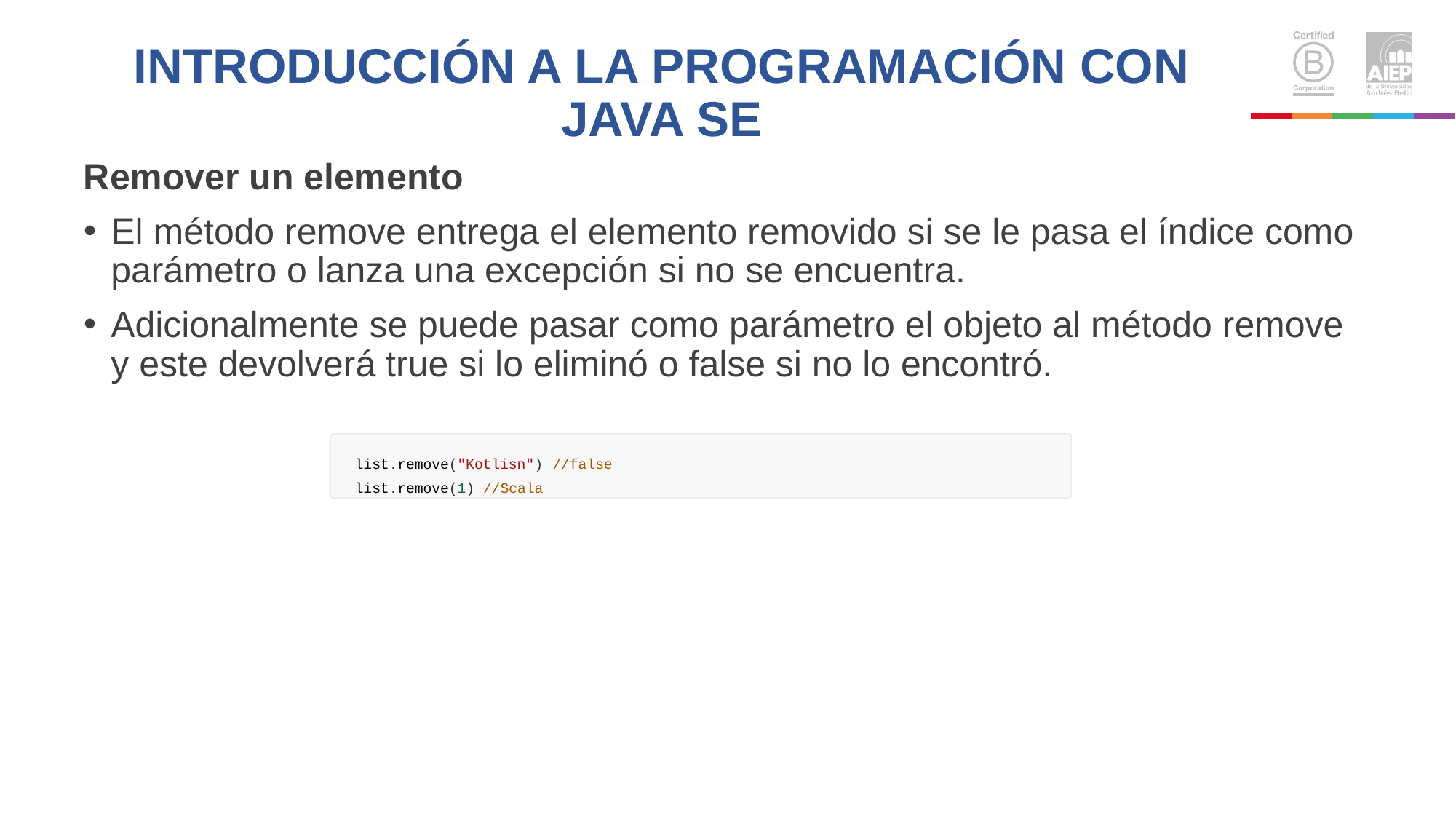

# INTRODUCCIÓN A LA PROGRAMACIÓN CON JAVA SE
Remover un elemento
El método remove entrega el elemento removido si se le pasa el índice como parámetro o lanza una excepción si no se encuentra.
Adicionalmente se puede pasar como parámetro el objeto al método remove y este devolverá true si lo eliminó o false si no lo encontró.

list.remove("Kotlisn") //false list.remove(1) //Scala